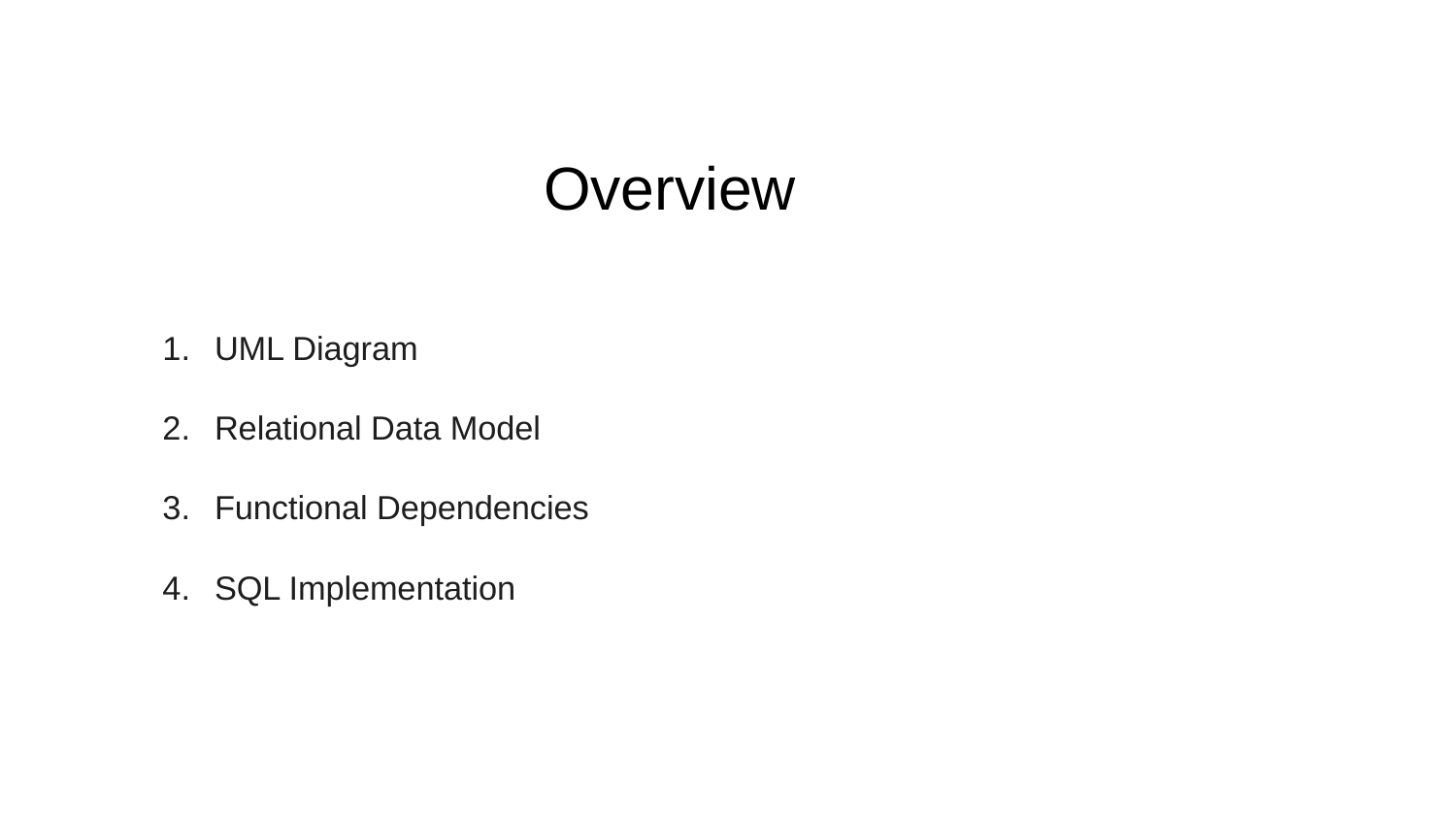

# Overview
UML Diagram
Relational Data Model
Functional Dependencies
SQL Implementation